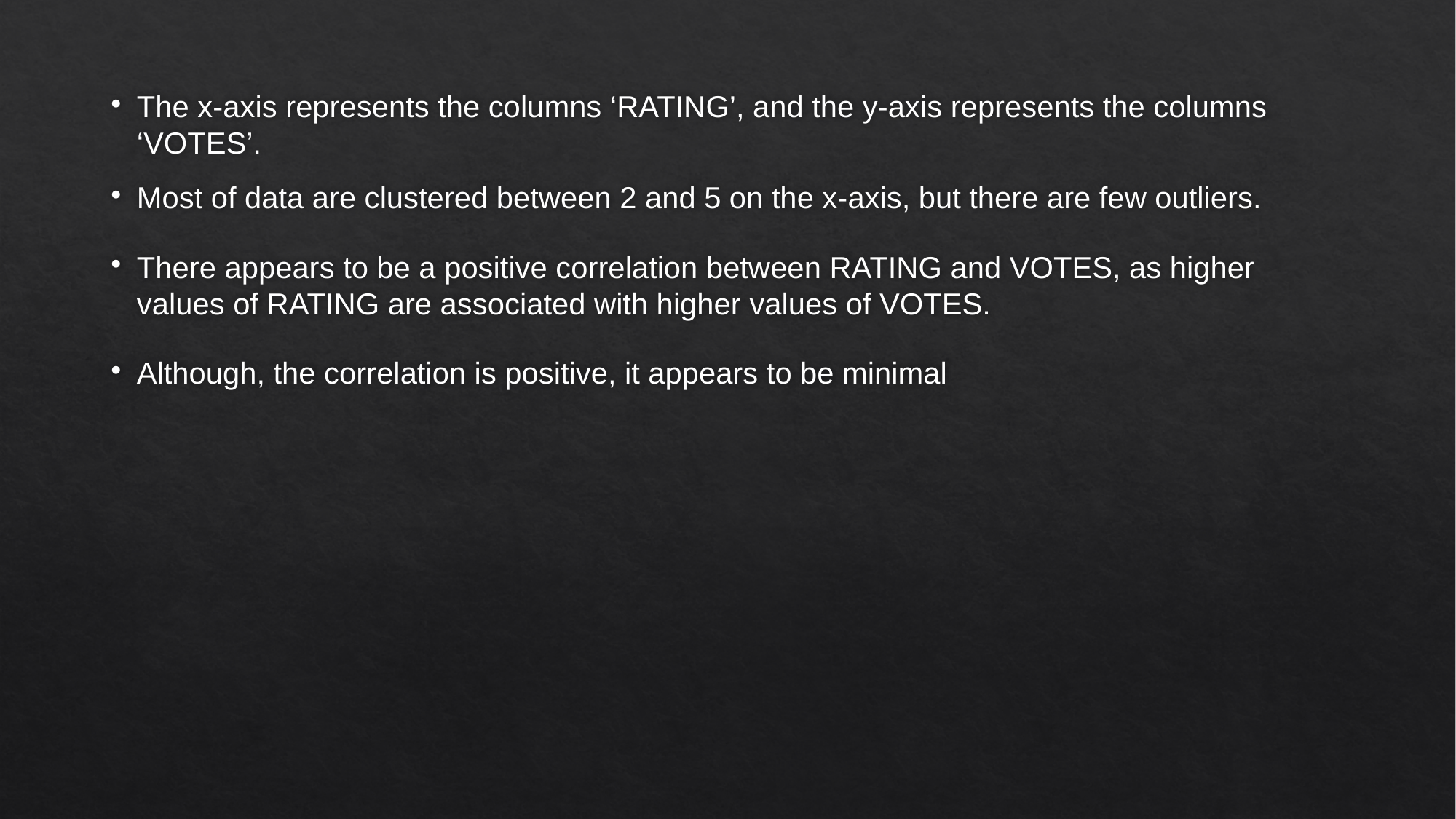

# The x-axis represents the columns ‘RATING’, and the y-axis represents the columns ‘VOTES’.
Most of data are clustered between 2 and 5 on the x-axis, but there are few outliers.
There appears to be a positive correlation between RATING and VOTES, as higher values of RATING are associated with higher values of VOTES.
Although, the correlation is positive, it appears to be minimal